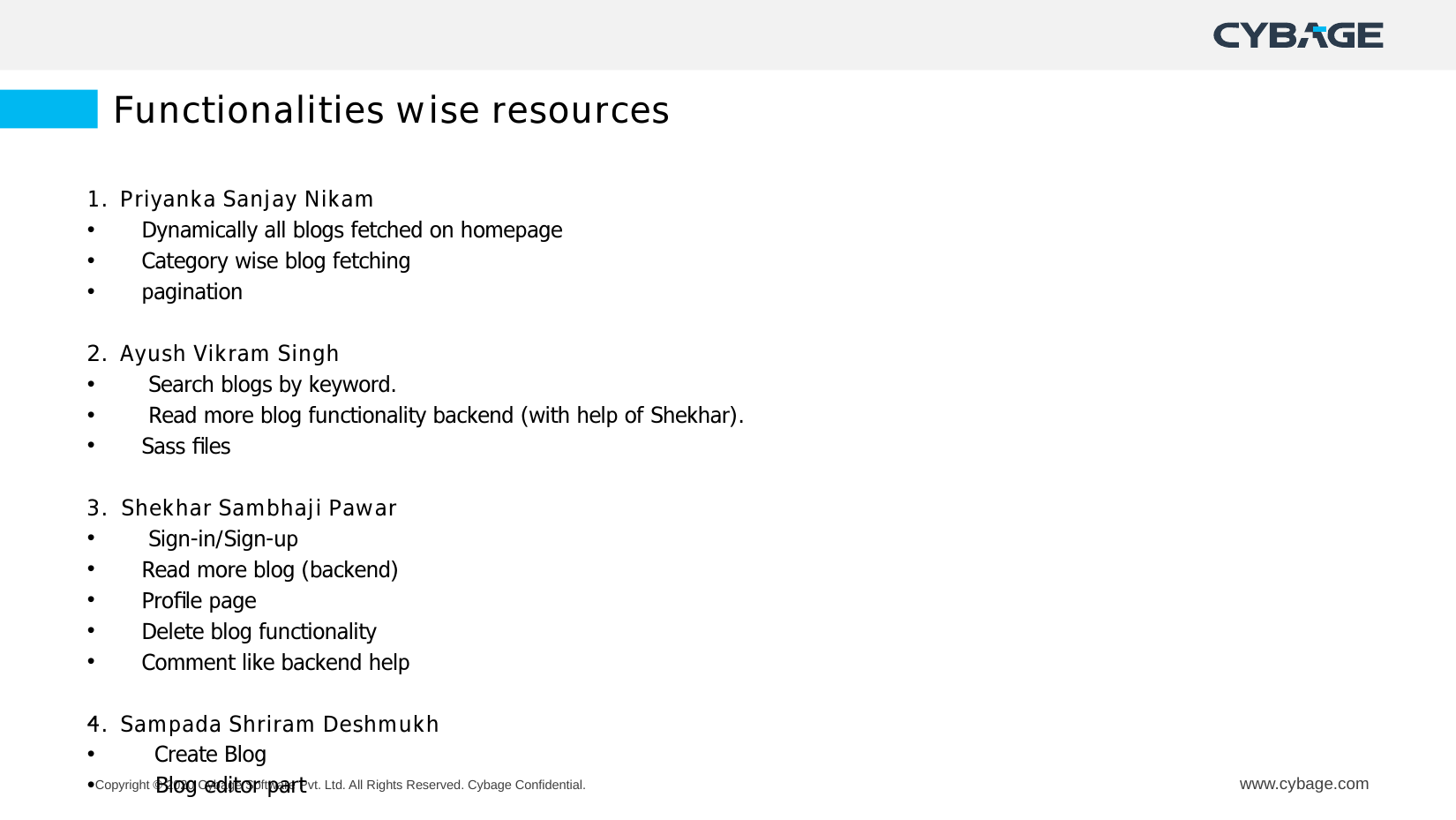

# Functionalities wise resources
Priyanka Sanjay Nikam
Dynamically all blogs fetched on homepage
Category wise blog fetching
pagination

Ayush Vikram Singh
 Search blogs by keyword.
 Read more blog functionality backend (with help of Shekhar).
Sass files

3.  Shekhar Sambhaji Pawar
 Sign-in/Sign-up
Read more blog (backend)
Profile page
Delete blog functionality
Comment like backend help

4.  Sampada Shriram Deshmukh
  Create Blog
  Blog editor part